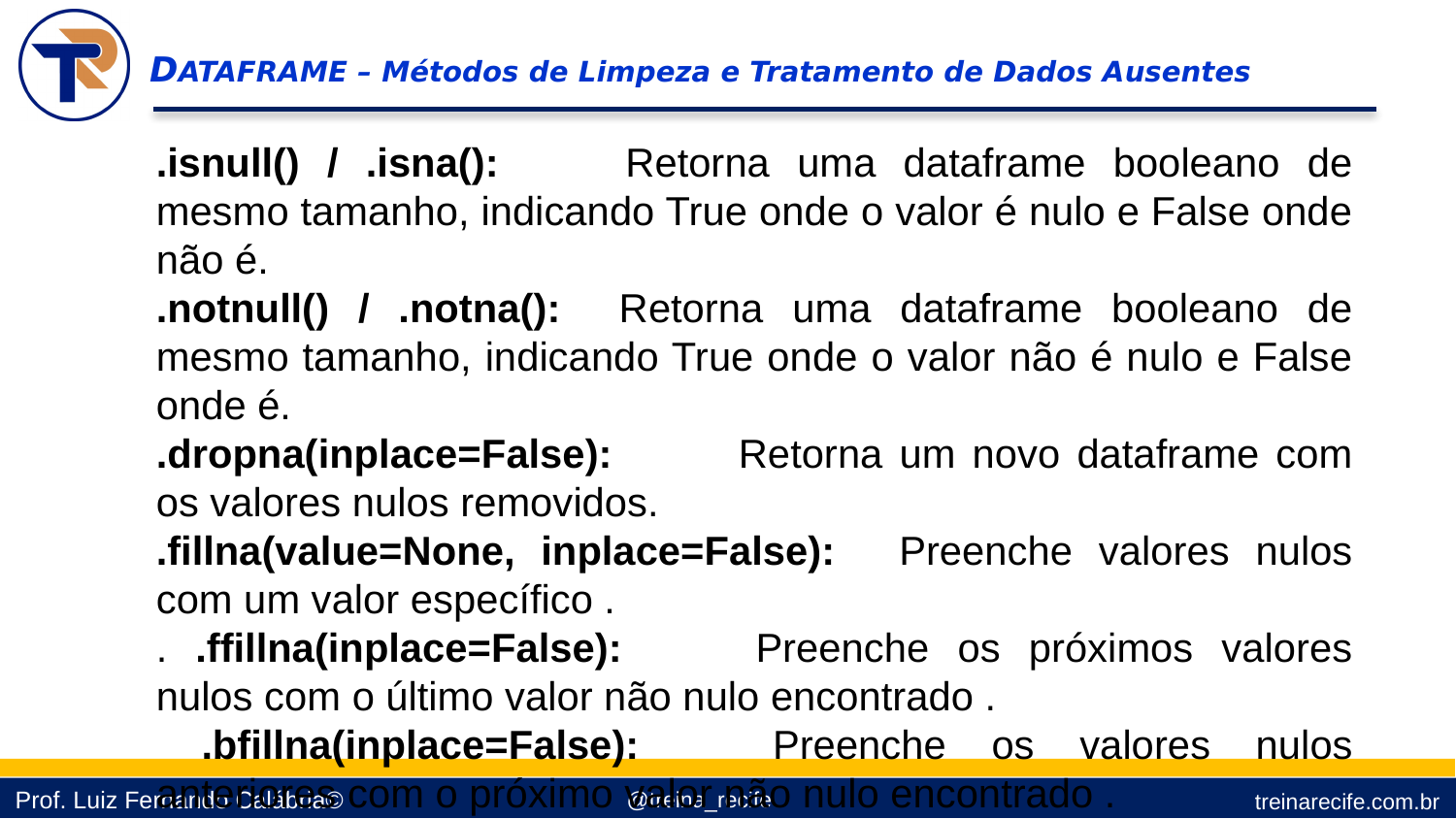

DATAFRAME – Métodos de Limpeza e Tratamento de Dados Ausentes
.isnull() / .isna():	Retorna uma dataframe booleano de mesmo tamanho, indicando True onde o valor é nulo e False onde não é.
.notnull() / .notna():  Retorna uma dataframe booleano de mesmo tamanho, indicando True onde o valor não é nulo e False onde é.
.dropna(inplace=False):	Retorna um novo dataframe com os valores nulos removidos.
.fillna(value=None, inplace=False):	Preenche valores nulos com um valor específico .
. .ffillna(inplace=False):	Preenche os próximos valores nulos com o último valor não nulo encontrado .
 .bfillna(inplace=False):	Preenche os valores nulos anteriores com o próximo valor não nulo encontrado .